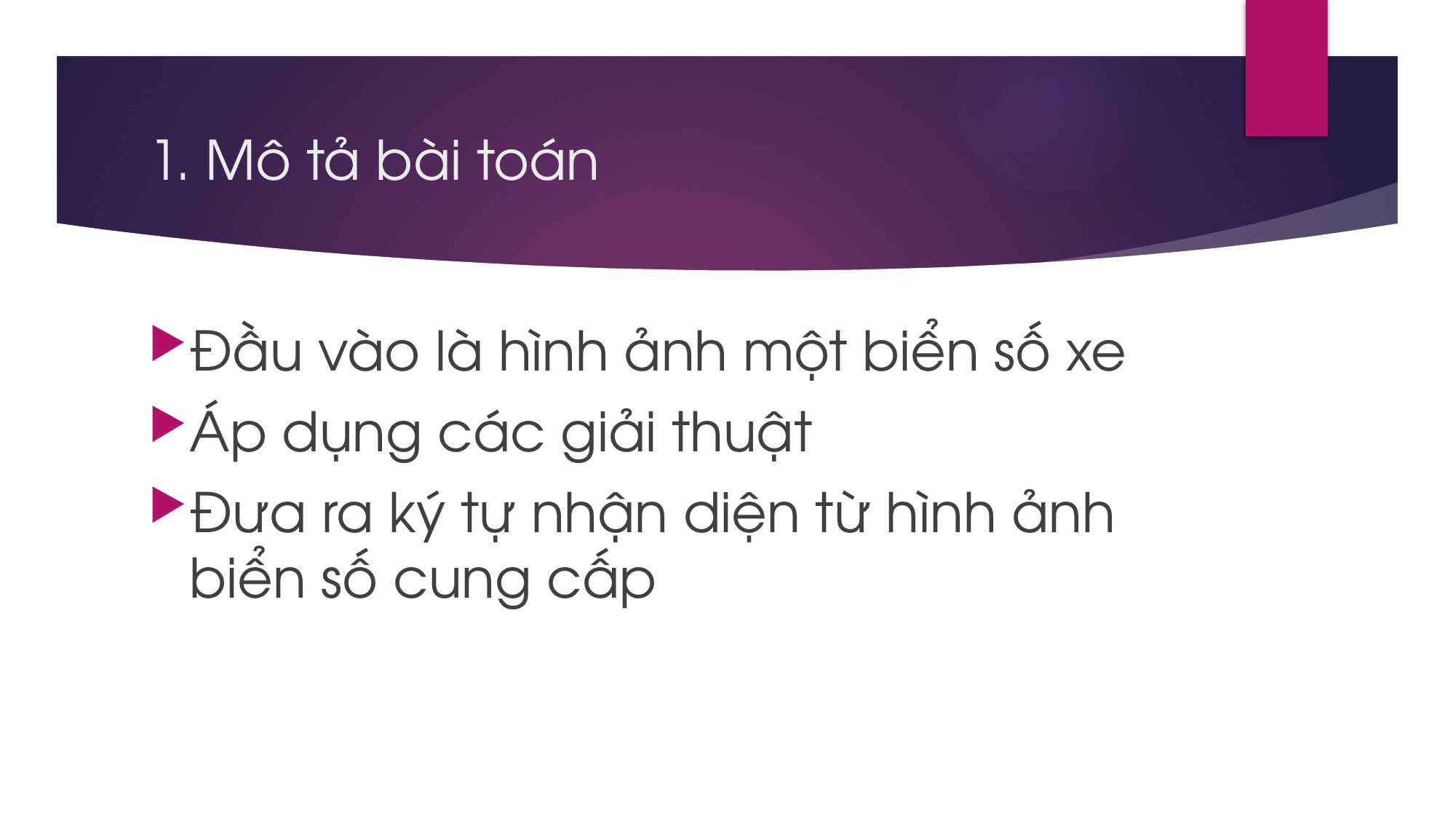

# 1. Mô tả bài toán
Đầu vào là hình ảnh một biển số xe
Áp dụng các giải thuật
Đưa ra ký tự nhận diện từ hình ảnh biển số cung cấp